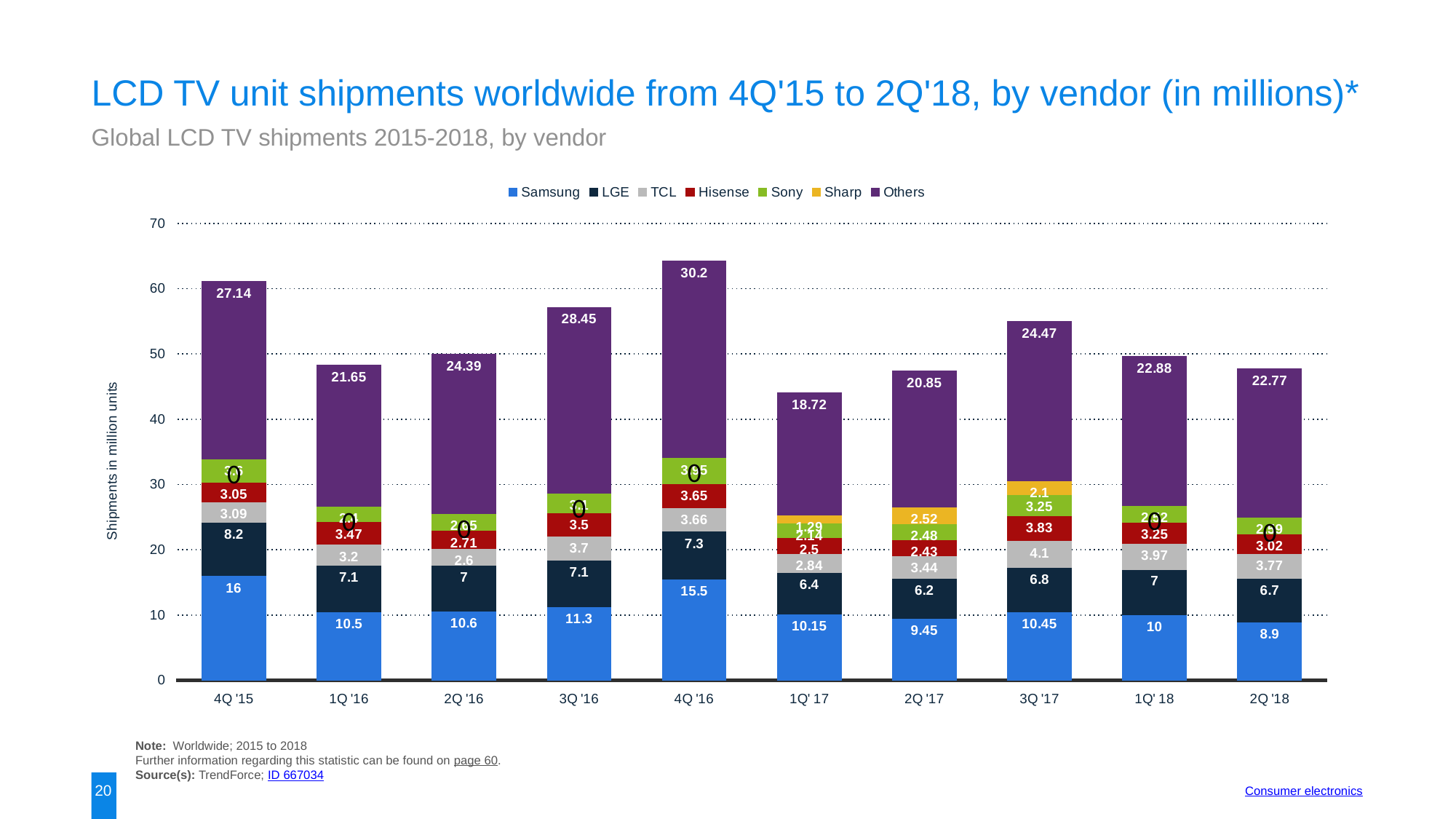

LCD TV unit shipments worldwide from 4Q'15 to 2Q'18, by vendor (in millions)*
Global LCD TV shipments 2015-2018, by vendor

### Chart:

| Category | Samsung | LGE | TCL | Hisense | Sony | Sharp | Others |
|---|---|---|---|---|---|---|---|
| 4Q '15 | 16.0 | 8.2 | 3.09 | 3.05 | 3.6 | None | 27.14 |
| 1Q '16 | 10.5 | 7.1 | 3.2 | 3.47 | 2.4 | None | 21.65 |
| 2Q '16 | 10.6 | 7.0 | 2.6 | 2.71 | 2.65 | None | 24.39 |
| 3Q '16 | 11.3 | 7.1 | 3.7 | 3.5 | 3.1 | None | 28.45 |
| 4Q '16 | 15.5 | 7.3 | 3.66 | 3.65 | 3.95 | None | 30.2 |
| 1Q' 17 | 10.15 | 6.4 | 2.84 | 2.5 | 2.14 | 1.29 | 18.72 |
| 2Q '17 | 9.45 | 6.2 | 3.44 | 2.43 | 2.48 | 2.52 | 20.85 |
| 3Q '17 | 10.45 | 6.8 | 4.1 | 3.83 | 3.25 | 2.1 | 24.47 |
| 1Q' 18 | 10.0 | 7.0 | 3.97 | 3.25 | 2.52 | None | 22.88 |
| 2Q '18 | 8.9 | 6.7 | 3.77 | 3.02 | 2.59 | None | 22.77 |
Note:  Worldwide; 2015 to 2018
Further information regarding this statistic can be found on page 60.
Source(s): TrendForce; ID 667034

20
Consumer electronics